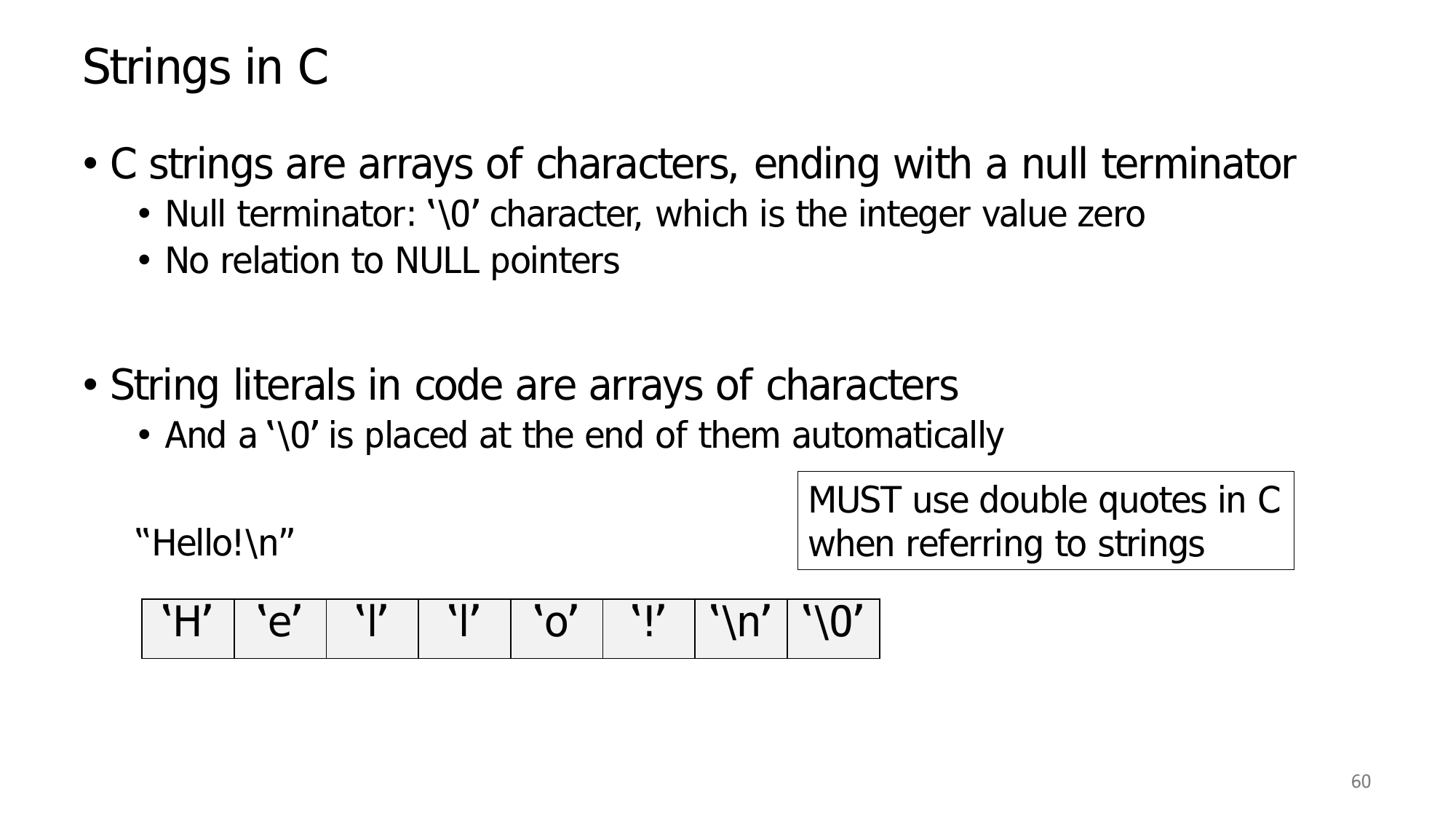

# Strings in C
C strings are arrays of characters, ending with a null terminator
Null terminator: ‘\0’ character, which is the integer value zero
No relation to NULL pointers

String literals in code are arrays of characters
And a ‘\0’ is placed at the end of them automatically

“Hello!\n”
MUST use double quotes in C when referring to strings
|  | ‘H’ | ‘e’ | ‘l’ | ‘l’ | ‘o’ | ‘!’ | ‘\n’ | ‘\0’ |
| --- | --- | --- | --- | --- | --- | --- | --- | --- |
60